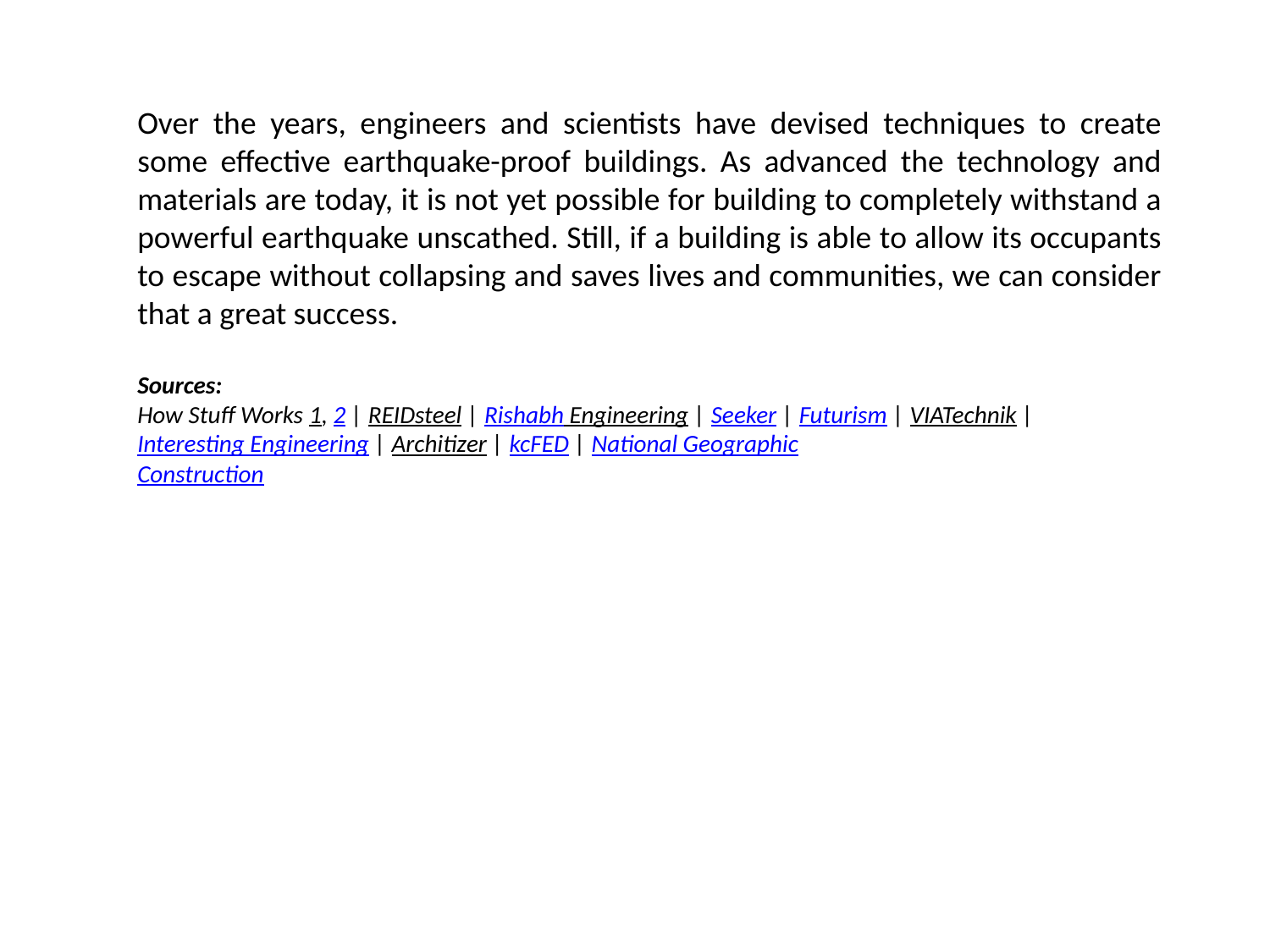

Over the years, engineers and scientists have devised techniques to create some effective earthquake-proof buildings. As advanced the technology and materials are today, it is not yet possible for building to completely withstand a powerful earthquake unscathed. Still, if a building is able to allow its occupants to escape without collapsing and saves lives and communities, we can consider that a great success.

Sources:
How Stuff Works 1, 2 | REIDsteel | Rishabh Engineering | Seeker | Futurism | VIATechnik | Interesting Engineering | Architizer | kcFED | National Geographic
Construction